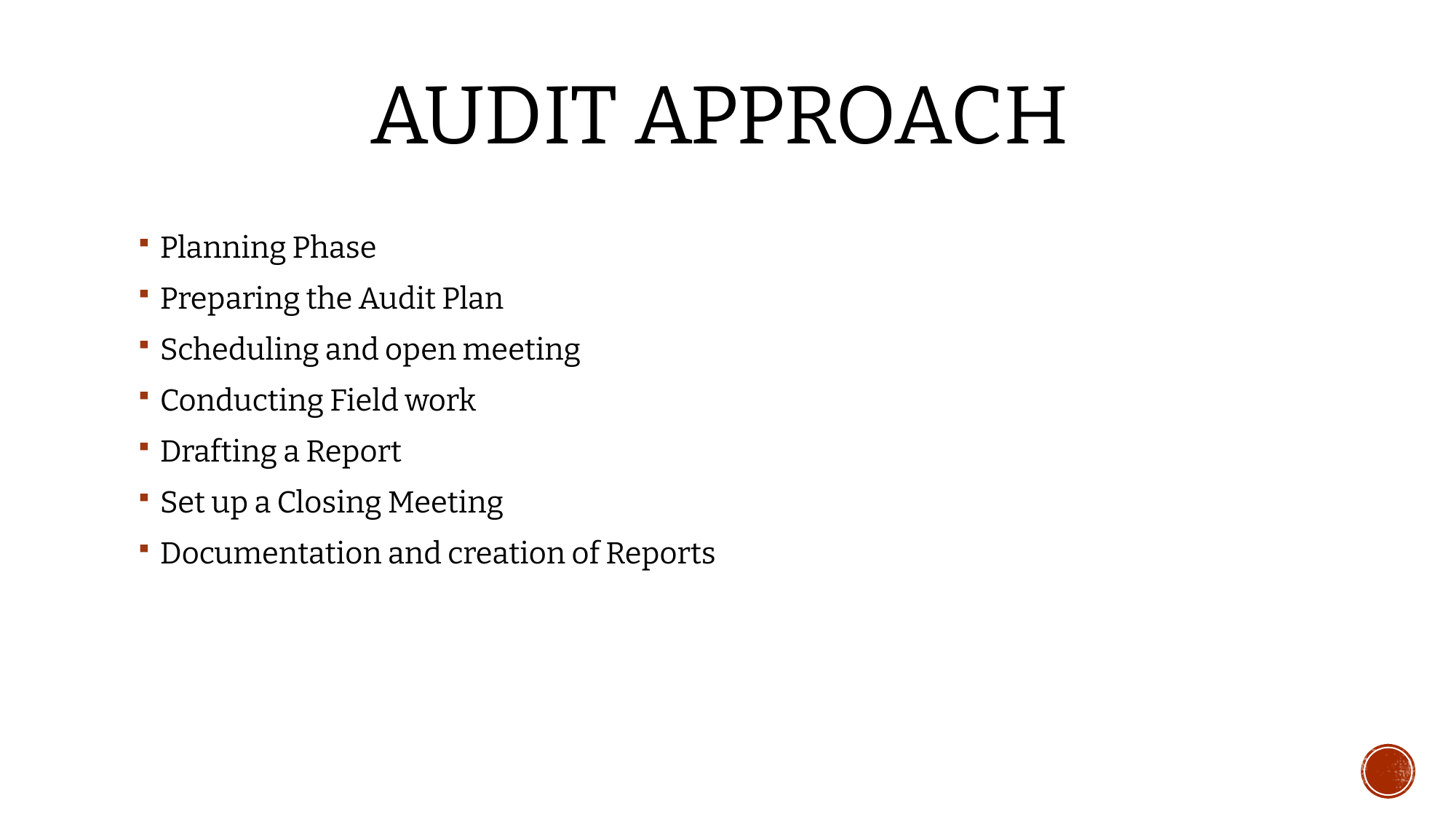

# AUDIT APPROACH
Planning Phase
Preparing the Audit Plan
Scheduling and open meeting
Conducting Field work
Drafting a Report
Set up a Closing Meeting
Documentation and creation of Reports